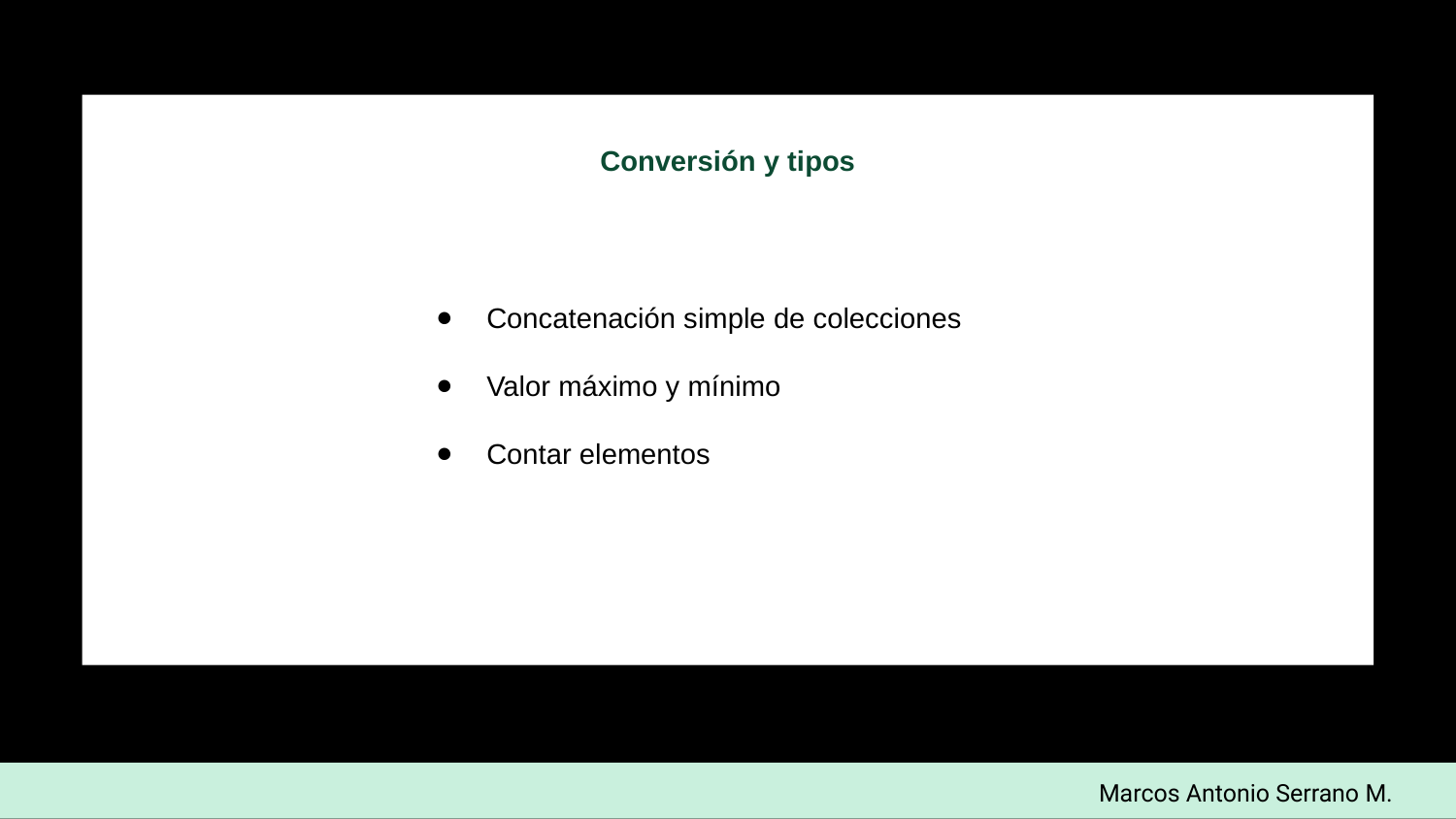

Conversión y tipos
Concatenación simple de colecciones

Valor máximo y mínimo

Contar elementos

Marcos Antonio Serrano M.